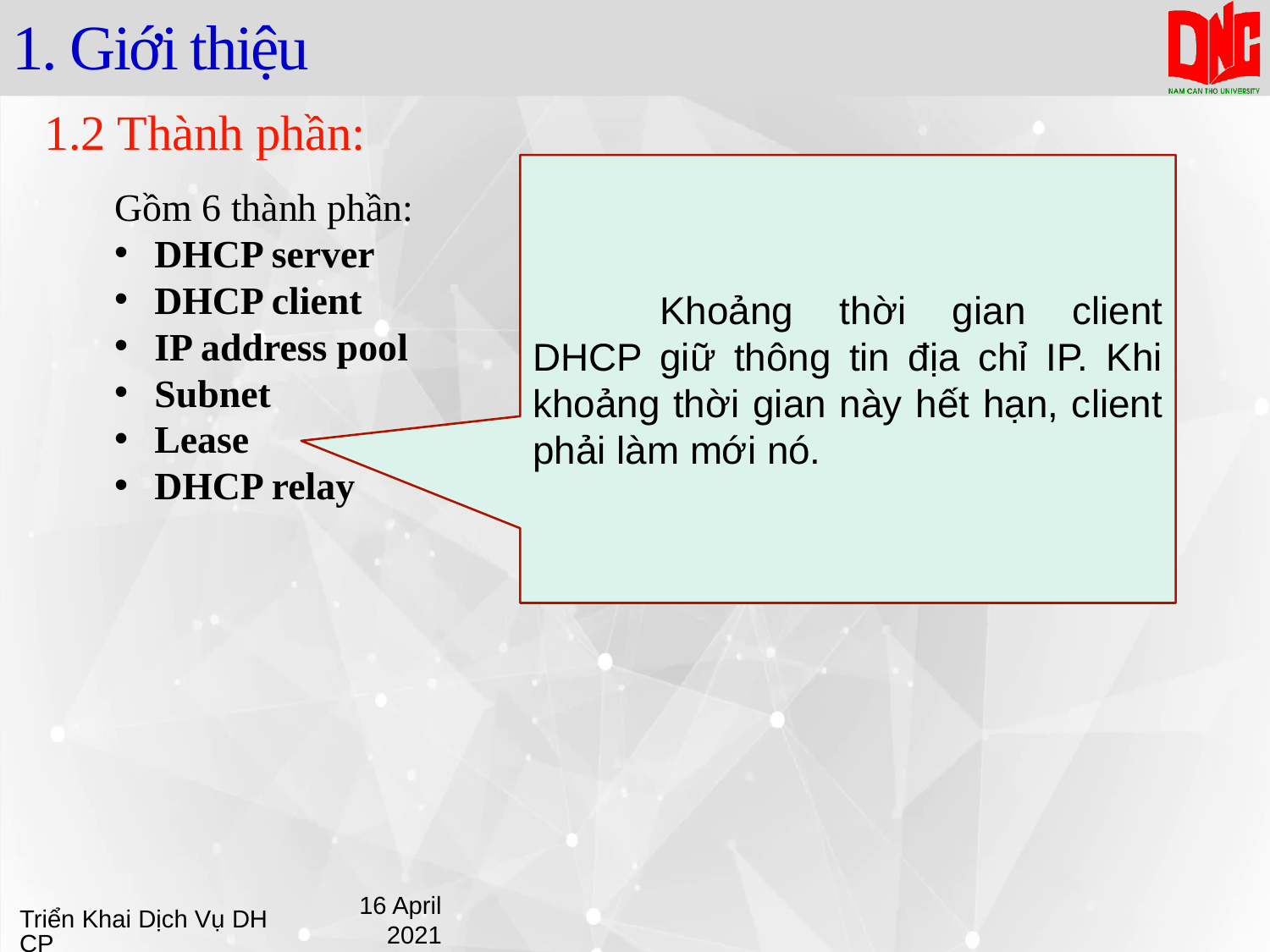

# 1. Giới thiệu
1.2 Thành phần:
	Khoảng thời gian client DHCP giữ thông tin địa chỉ IP. Khi khoảng thời gian này hết hạn, client phải làm mới nó.
Gồm 6 thành phần:
DHCP server
DHCP client
IP address pool
Subnet
Lease
DHCP relay
Triển Khai Dịch Vụ DHCP
16 April 2021